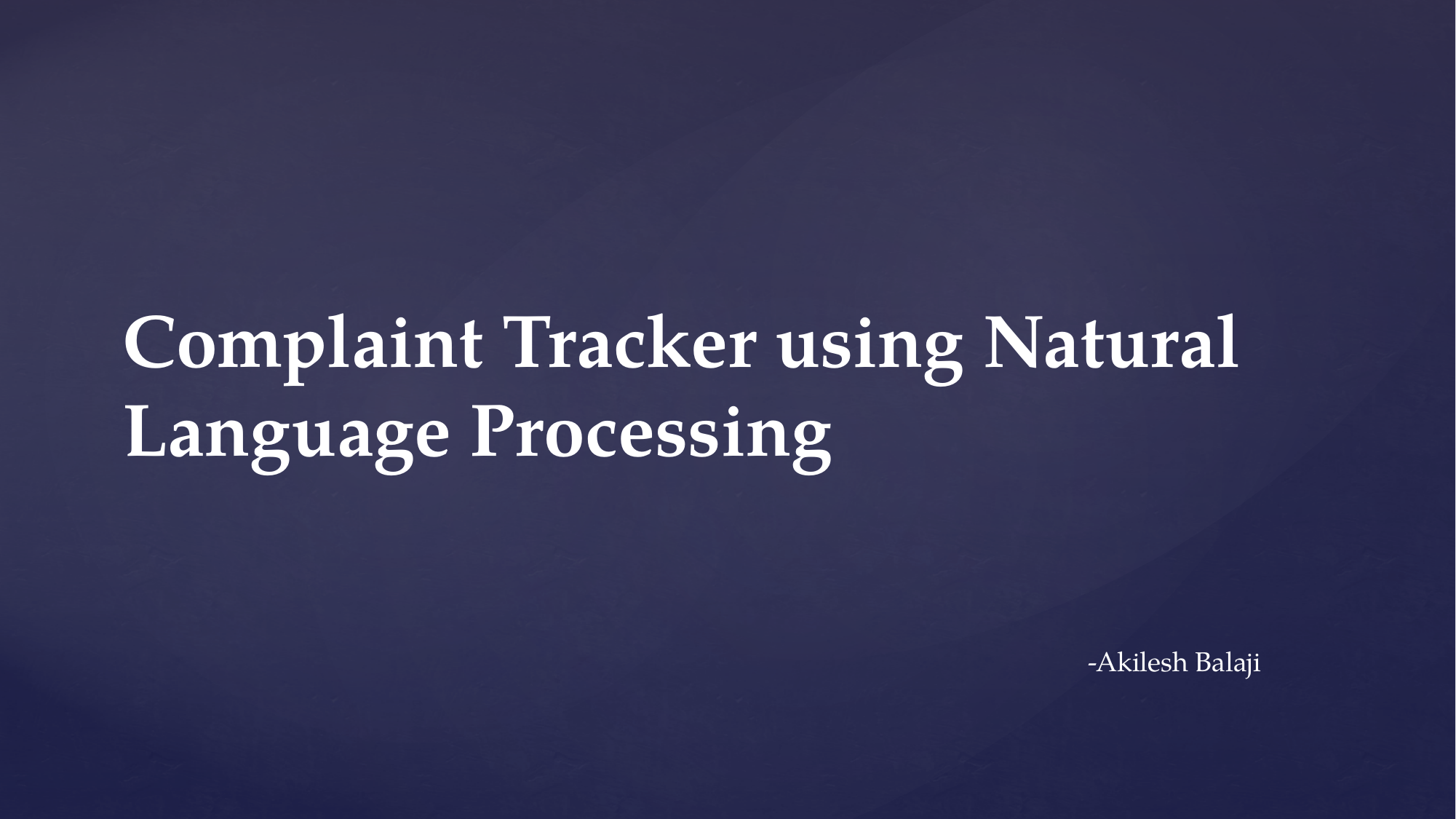

# Complaint Tracker using Natural Language Processing
-Akilesh Balaji